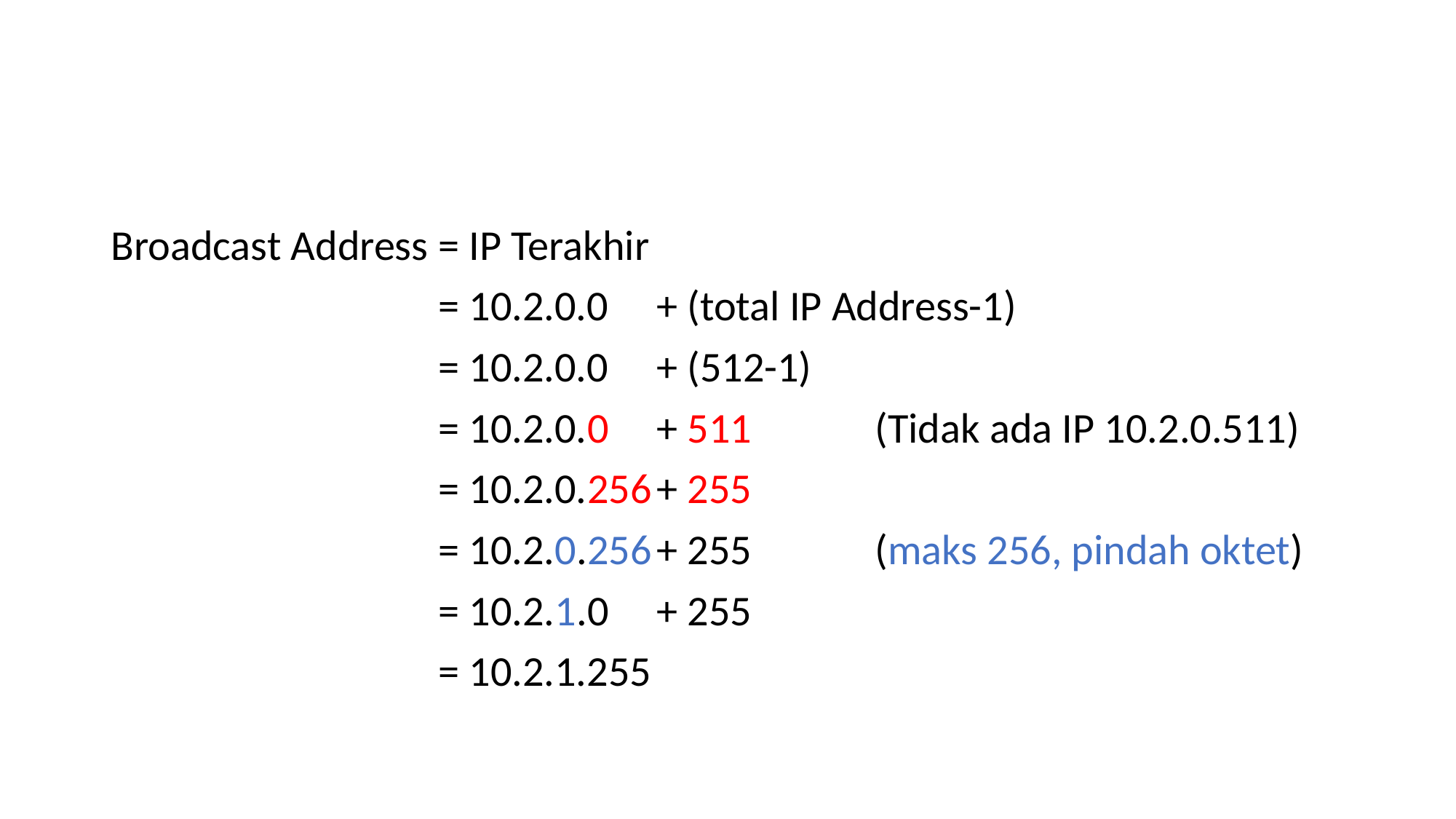

#
Broadcast Address	= IP Terakhir
			= 10.2.0.0	+ (total IP Address-1)
			= 10.2.0.0	+ (512-1)
			= 10.2.0.0	+ 511		(Tidak ada IP 10.2.0.511)
			= 10.2.0.256	+ 255
			= 10.2.0.256	+ 255		(maks 256, pindah oktet)
			= 10.2.1.0	+ 255
			= 10.2.1.255